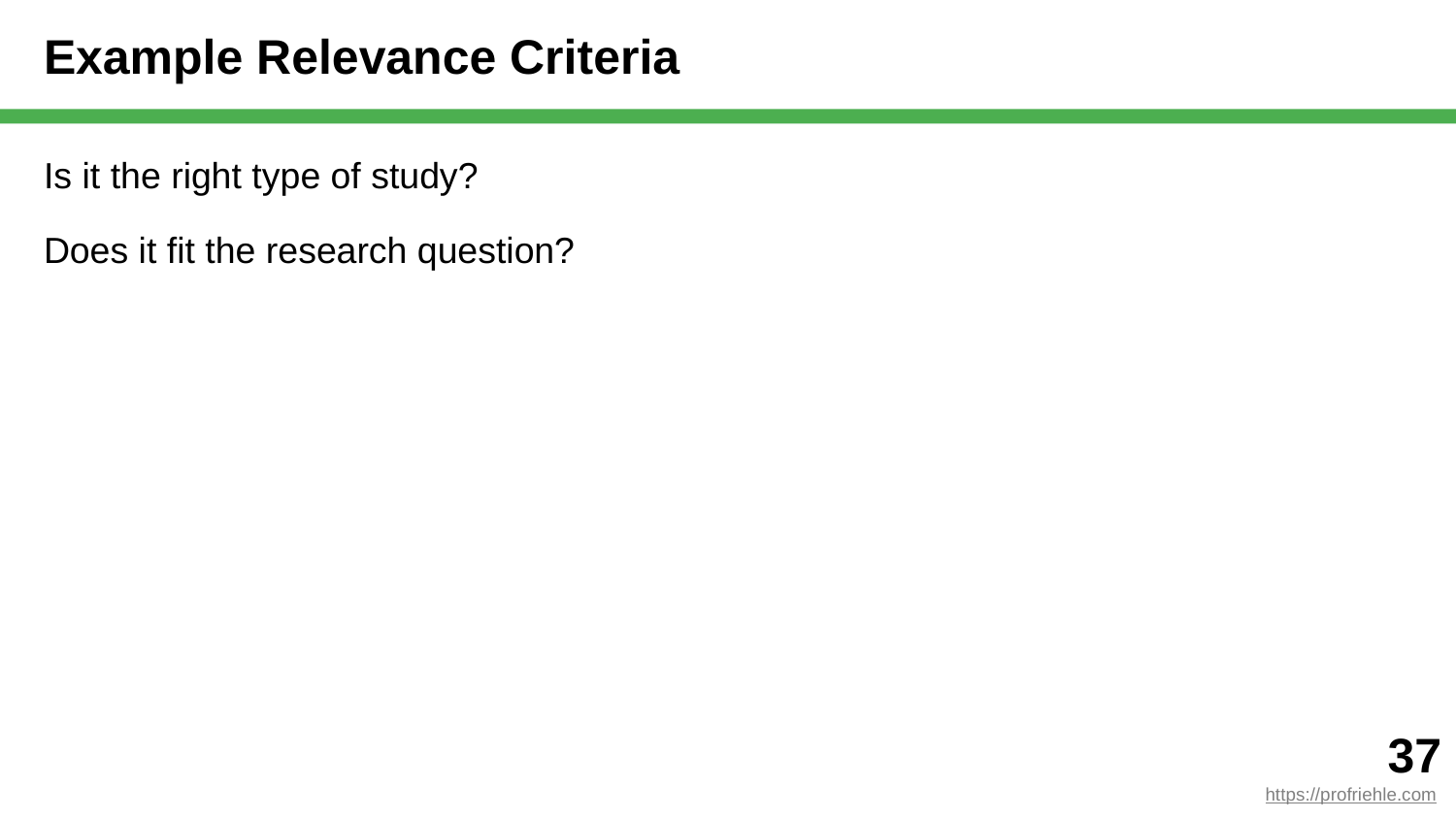

# Example Relevance Criteria
Is it the right type of study?
Does it fit the research question?
37
https://profriehle.com